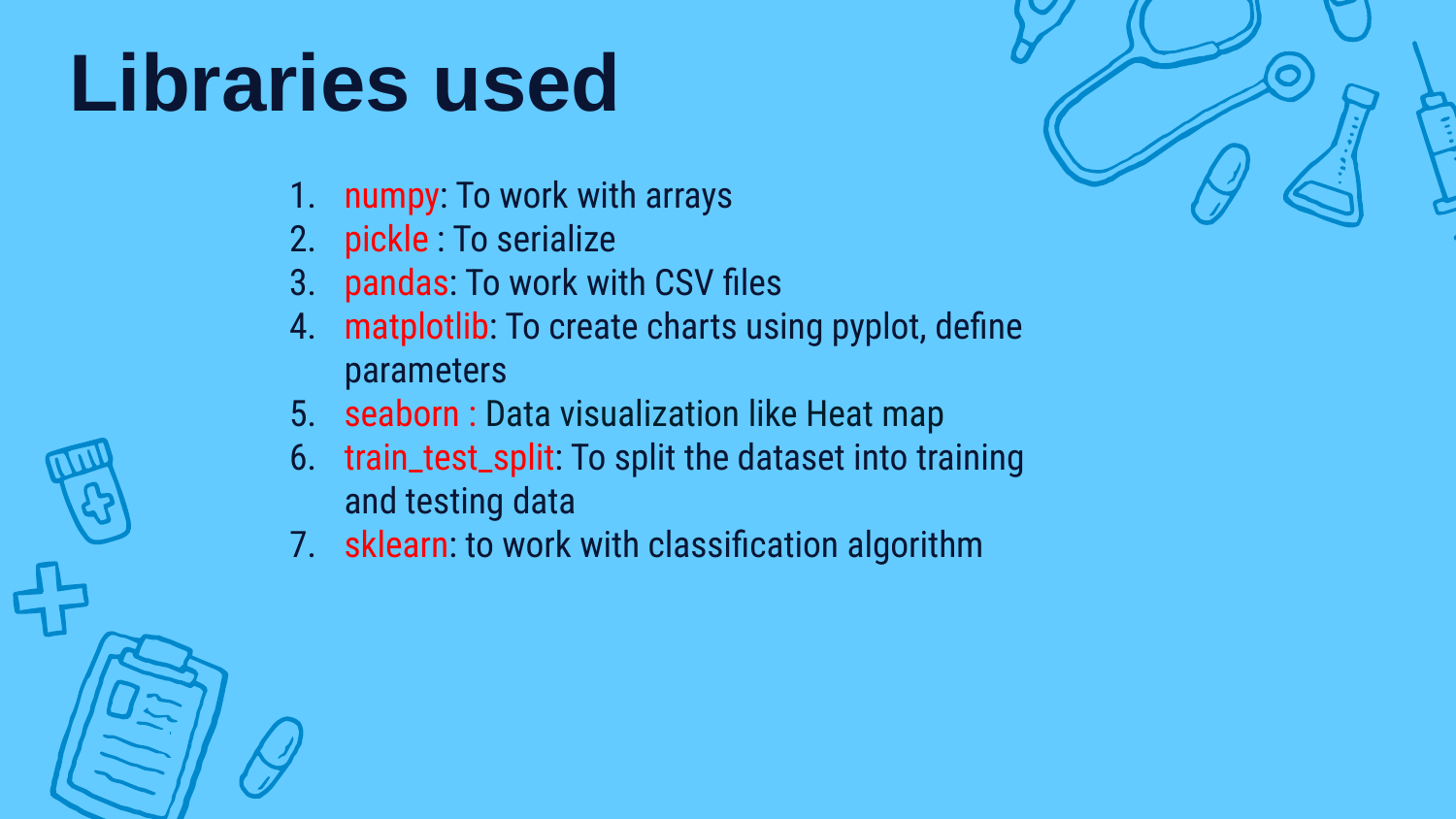

# Libraries used

numpy: To work with arrays
pickle : To serialize
pandas: To work with CSV files
matplotlib: To create charts using pyplot, define parameters
seaborn : Data visualization like Heat map
train_test_split: To split the dataset into training and testing data
sklearn: to work with classification algorithm